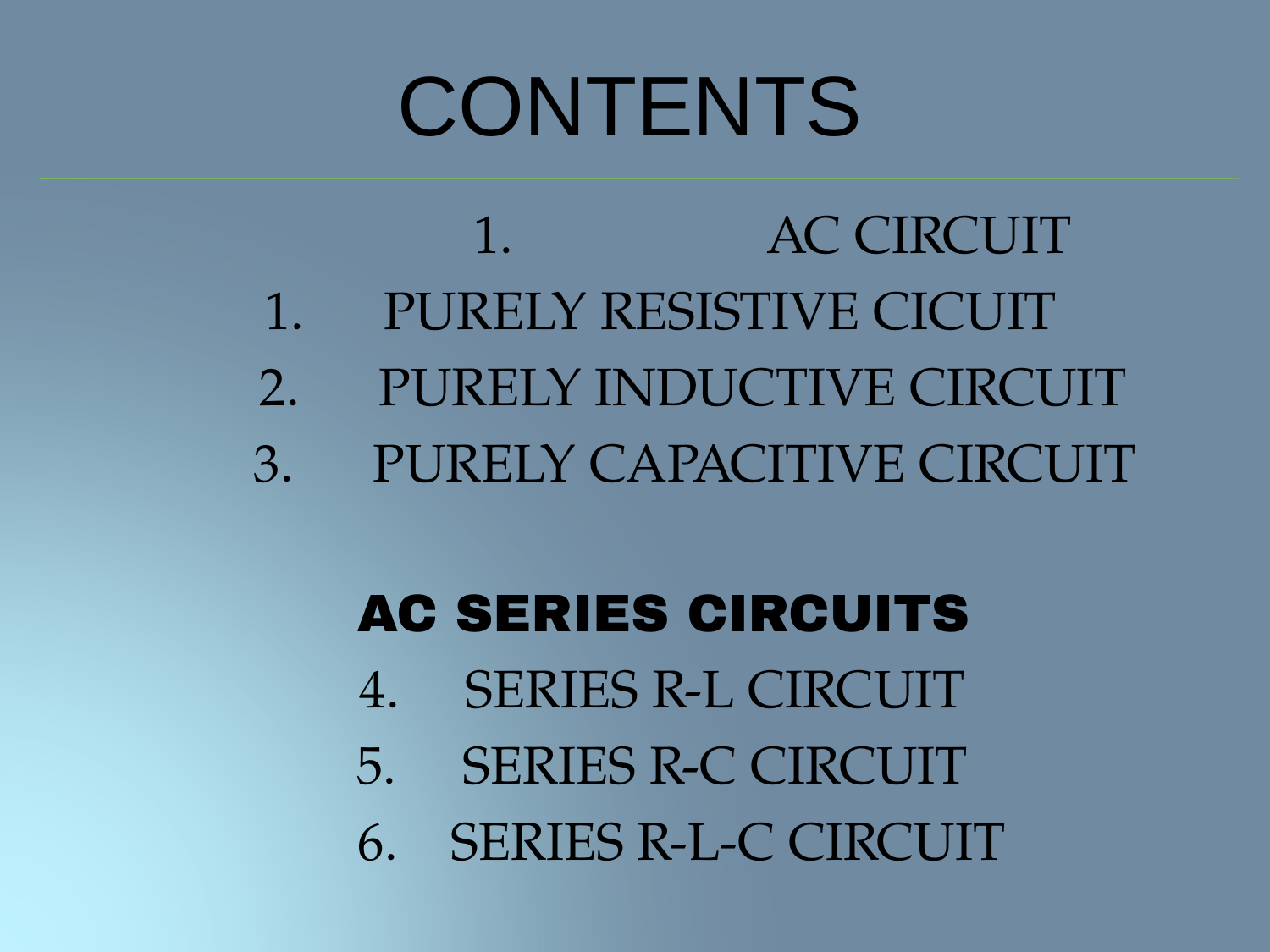

# CONTENTS

1.	AC CIRCUIT
PURELY RESISTIVE CICUIT
PURELY INDUCTIVE CIRCUIT
PURELY CAPACITIVE CIRCUIT

 AC SERIES CIRCUITS
SERIES R-L CIRCUIT
SERIES R-C CIRCUIT
SERIES R-L-C CIRCUIT